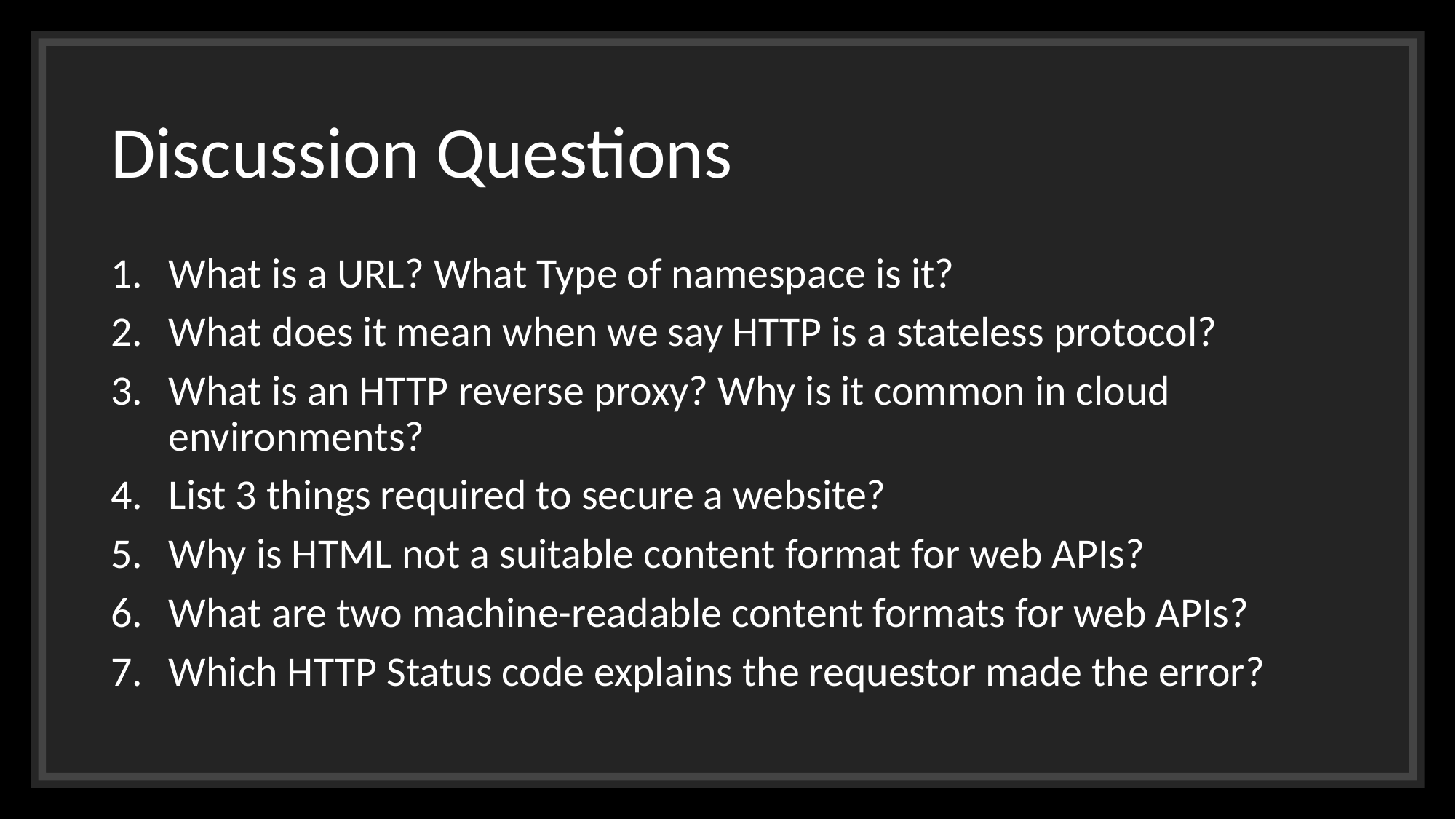

# Discussion Questions
What is a URL? What Type of namespace is it?
What does it mean when we say HTTP is a stateless protocol?
What is an HTTP reverse proxy? Why is it common in cloud environments?
List 3 things required to secure a website?
Why is HTML not a suitable content format for web APIs?
What are two machine-readable content formats for web APIs?
Which HTTP Status code explains the requestor made the error?